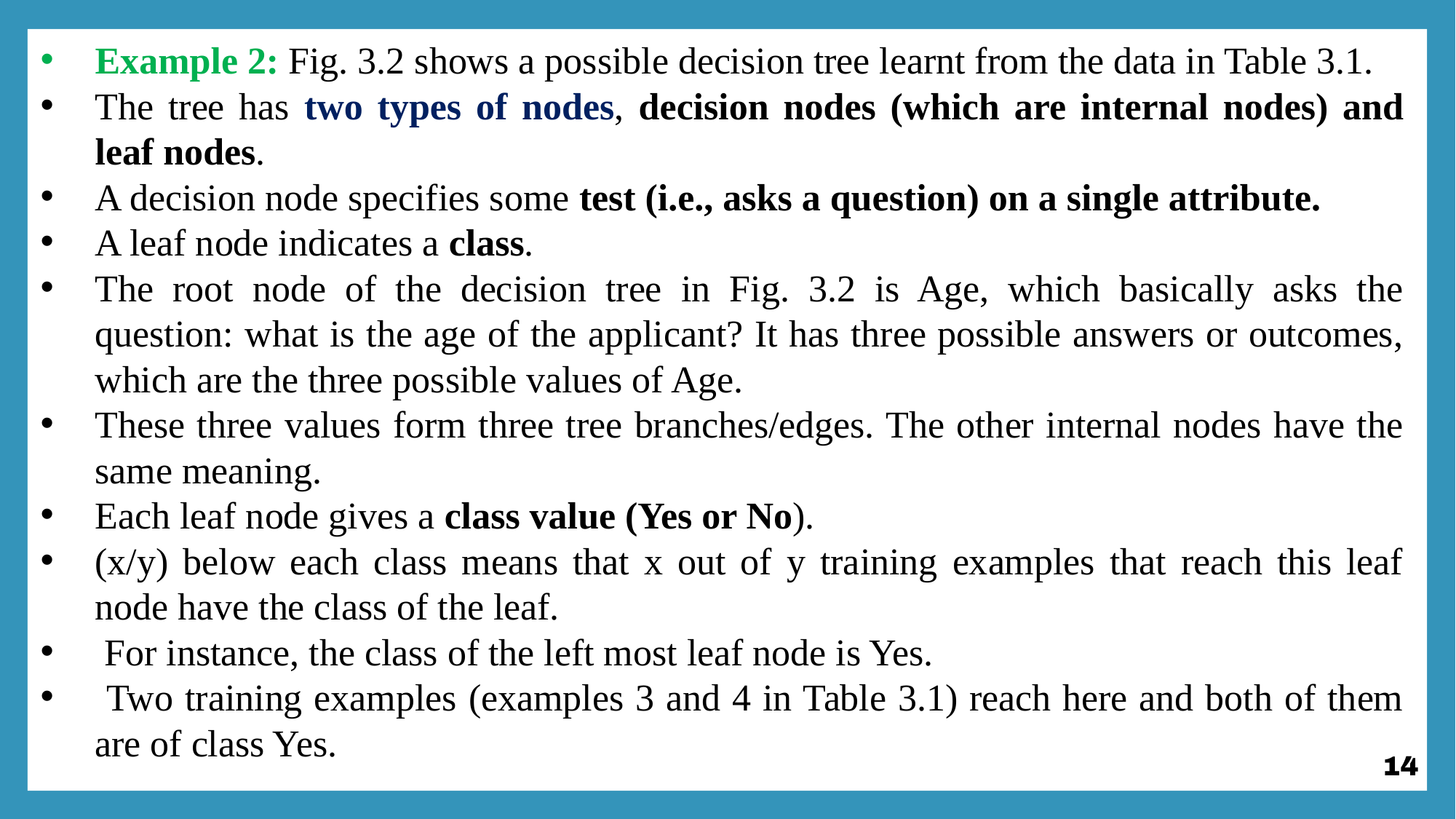

Example 2: Fig. 3.2 shows a possible decision tree learnt from the data in Table 3.1.
The tree has two types of nodes, decision nodes (which are internal nodes) and leaf nodes.
A decision node specifies some test (i.e., asks a question) on a single attribute.
A leaf node indicates a class.
The root node of the decision tree in Fig. 3.2 is Age, which basically asks the question: what is the age of the applicant? It has three possible answers or outcomes, which are the three possible values of Age.
These three values form three tree branches/edges. The other internal nodes have the same meaning.
Each leaf node gives a class value (Yes or No).
(x/y) below each class means that x out of y training examples that reach this leaf node have the class of the leaf.
 For instance, the class of the left most leaf node is Yes.
 Two training examples (examples 3 and 4 in Table 3.1) reach here and both of them are of class Yes.
14